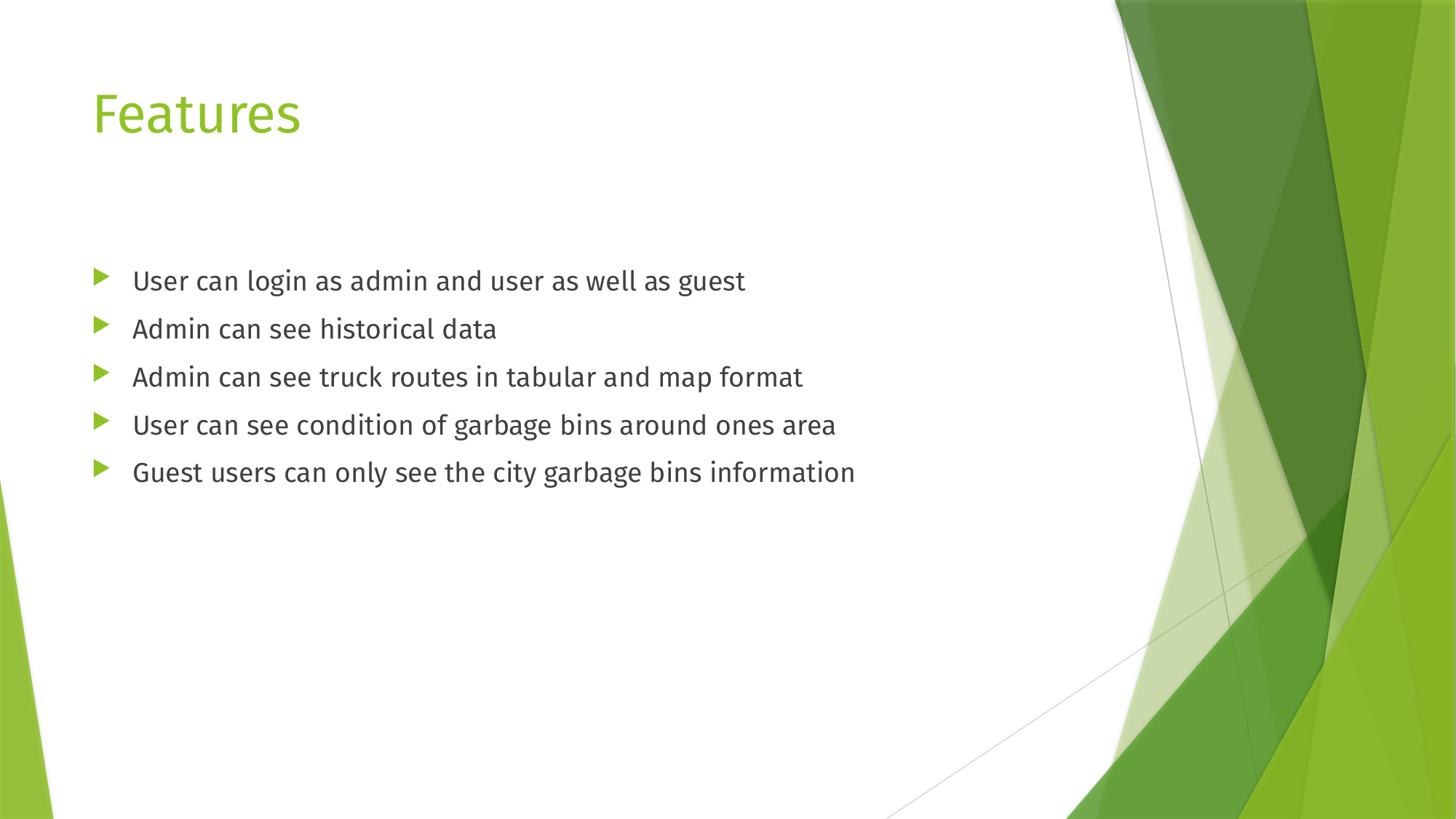

# Features
User can login as admin and user as well as guest
Admin can see historical data
Admin can see truck routes in tabular and map format
User can see condition of garbage bins around ones area
Guest users can only see the city garbage bins information